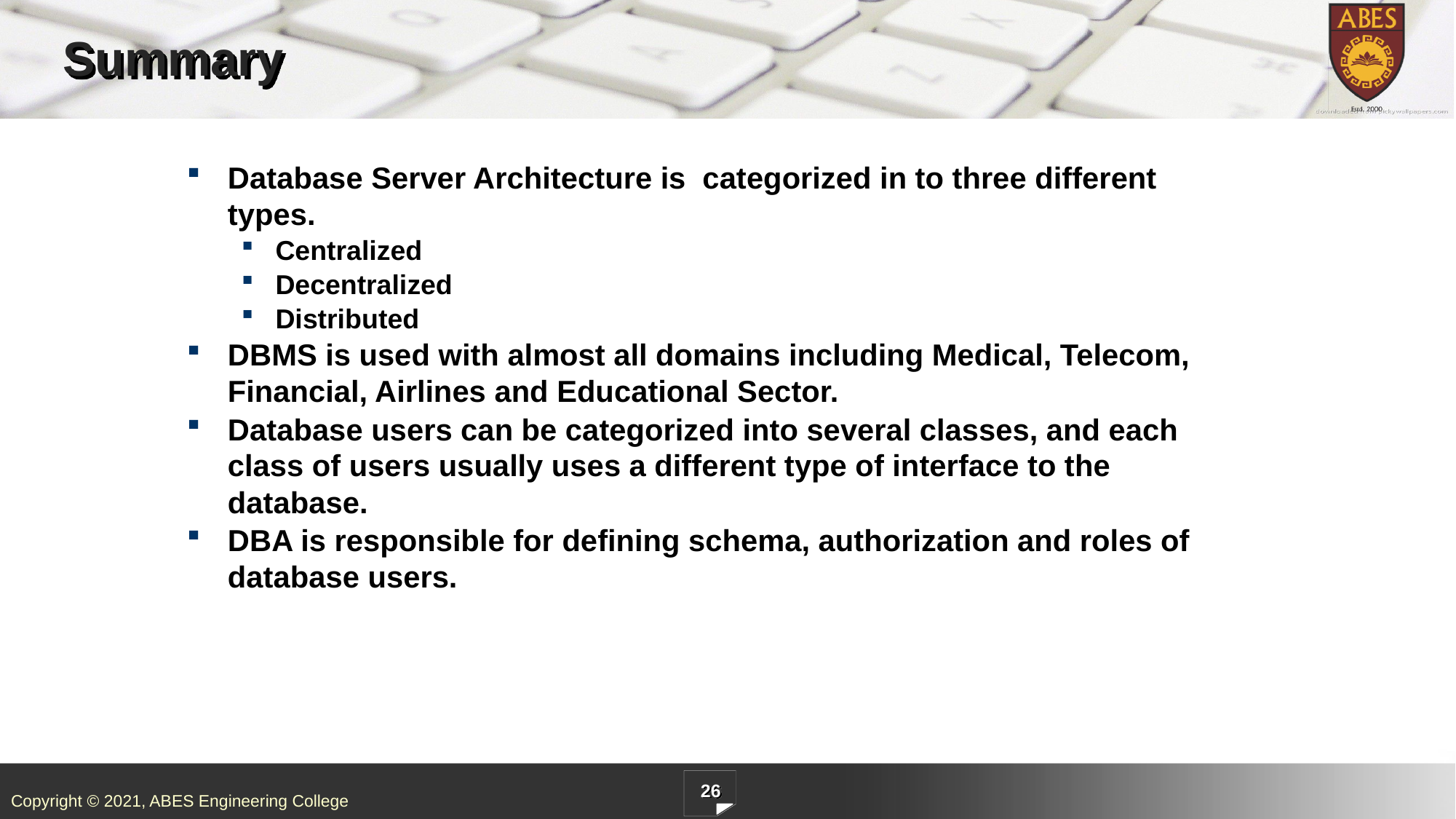

# Summary
Database Server Architecture is  categorized in to three different types.
Centralized
Decentralized
Distributed
DBMS is used with almost all domains including Medical, Telecom, Financial, Airlines and Educational Sector.
Database users can be categorized into several classes, and each class of users usually uses a different type of interface to the database.
DBA is responsible for defining schema, authorization and roles of database users.

26